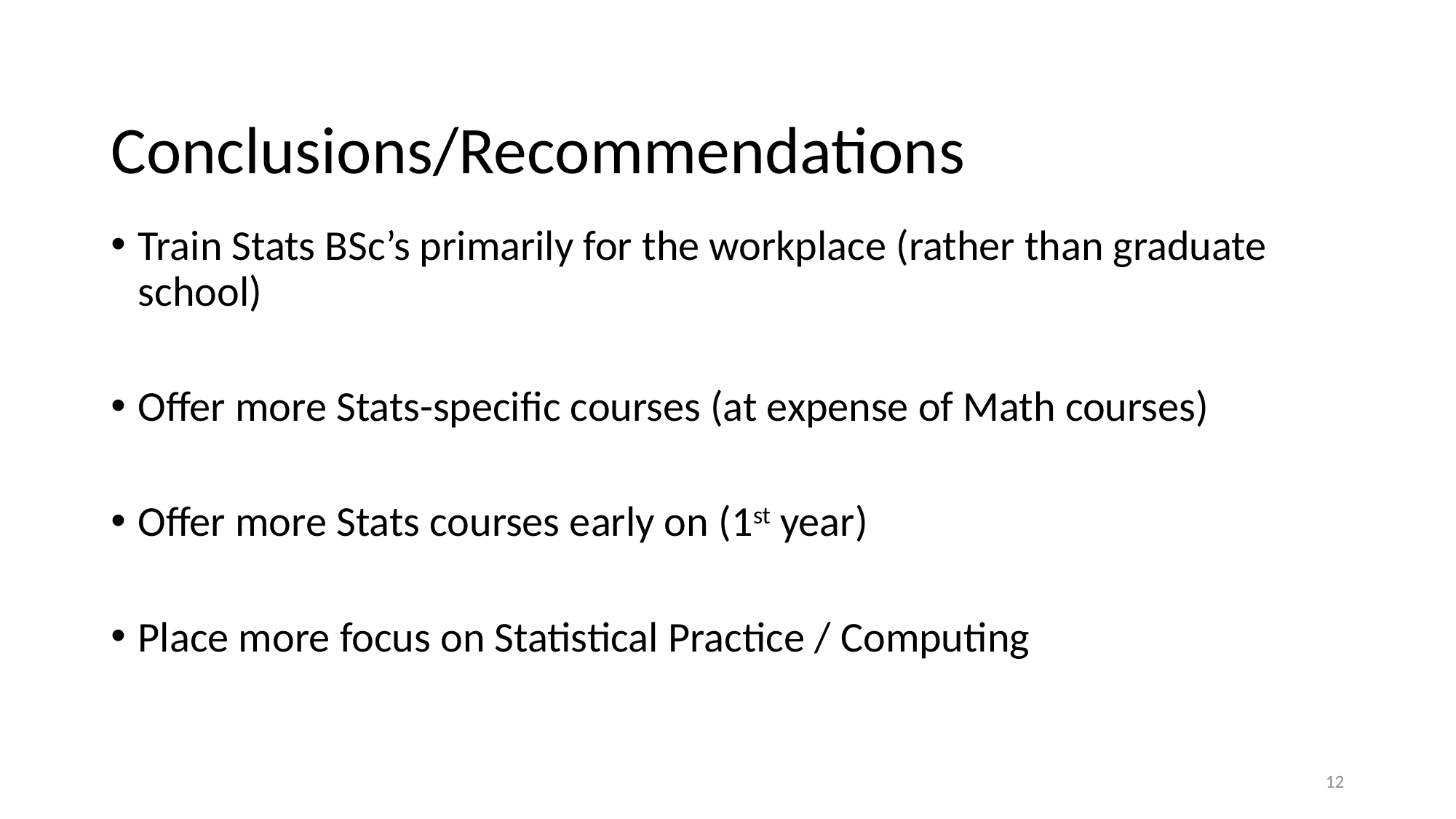

# Conclusions/Recommendations
Train Stats BSc’s primarily for the workplace (rather than graduate school)

Offer more Stats-specific courses (at expense of Math courses)

Offer more Stats courses early on (1st year)

Place more focus on Statistical Practice / Computing

12